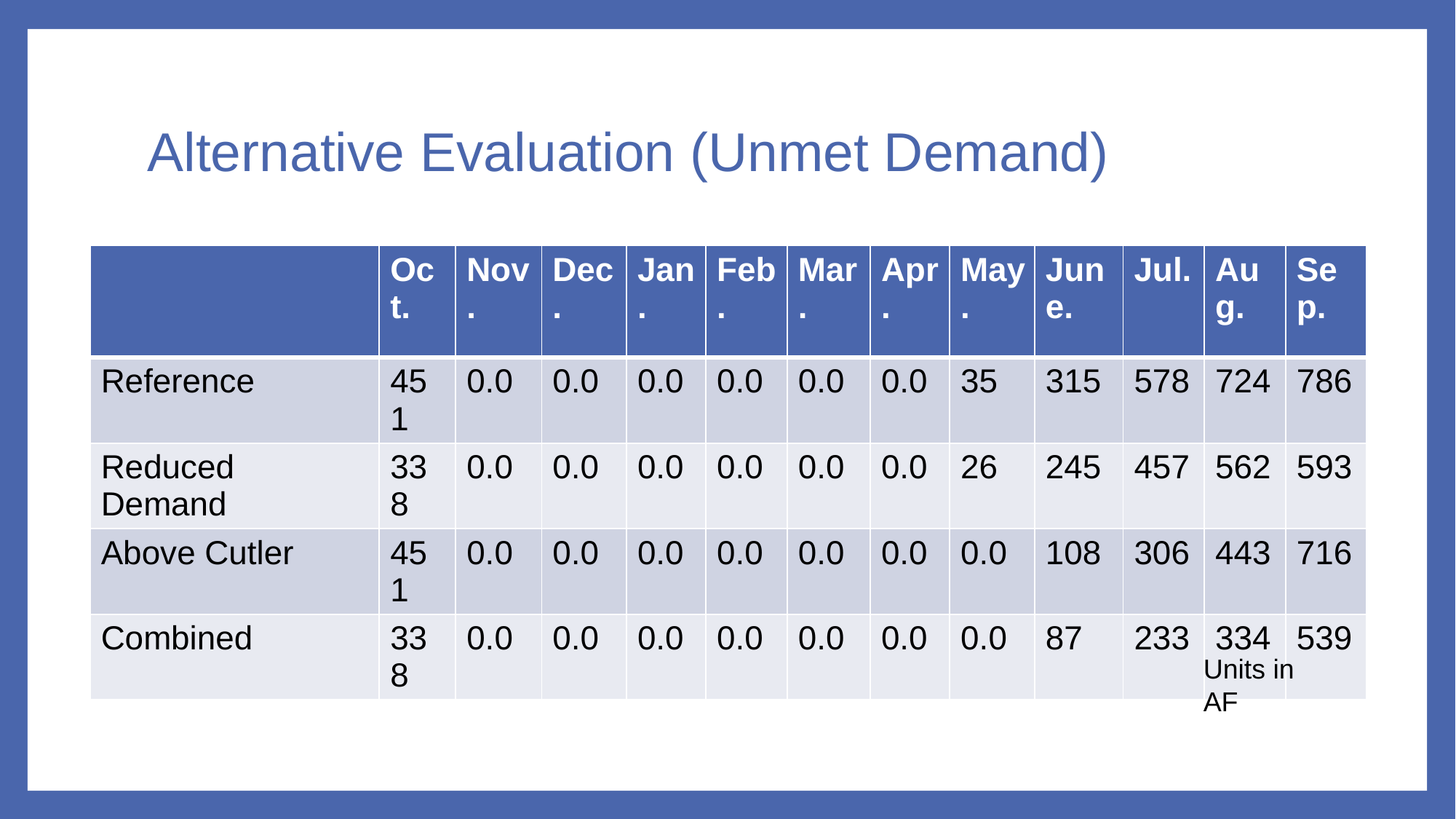

# Alternative Evaluation (Unmet Demand)
|  | Oct. | Nov. | Dec. | Jan. | Feb. | Mar. | Apr. | May. | June. | Jul. | Aug. | Sep. |
| --- | --- | --- | --- | --- | --- | --- | --- | --- | --- | --- | --- | --- |
| Reference | 451 | 0.0 | 0.0 | 0.0 | 0.0 | 0.0 | 0.0 | 35 | 315 | 578 | 724 | 786 |
| Reduced Demand | 338 | 0.0 | 0.0 | 0.0 | 0.0 | 0.0 | 0.0 | 26 | 245 | 457 | 562 | 593 |
| Above Cutler | 451 | 0.0 | 0.0 | 0.0 | 0.0 | 0.0 | 0.0 | 0.0 | 108 | 306 | 443 | 716 |
| Combined | 338 | 0.0 | 0.0 | 0.0 | 0.0 | 0.0 | 0.0 | 0.0 | 87 | 233 | 334 | 539 |
Units in AF